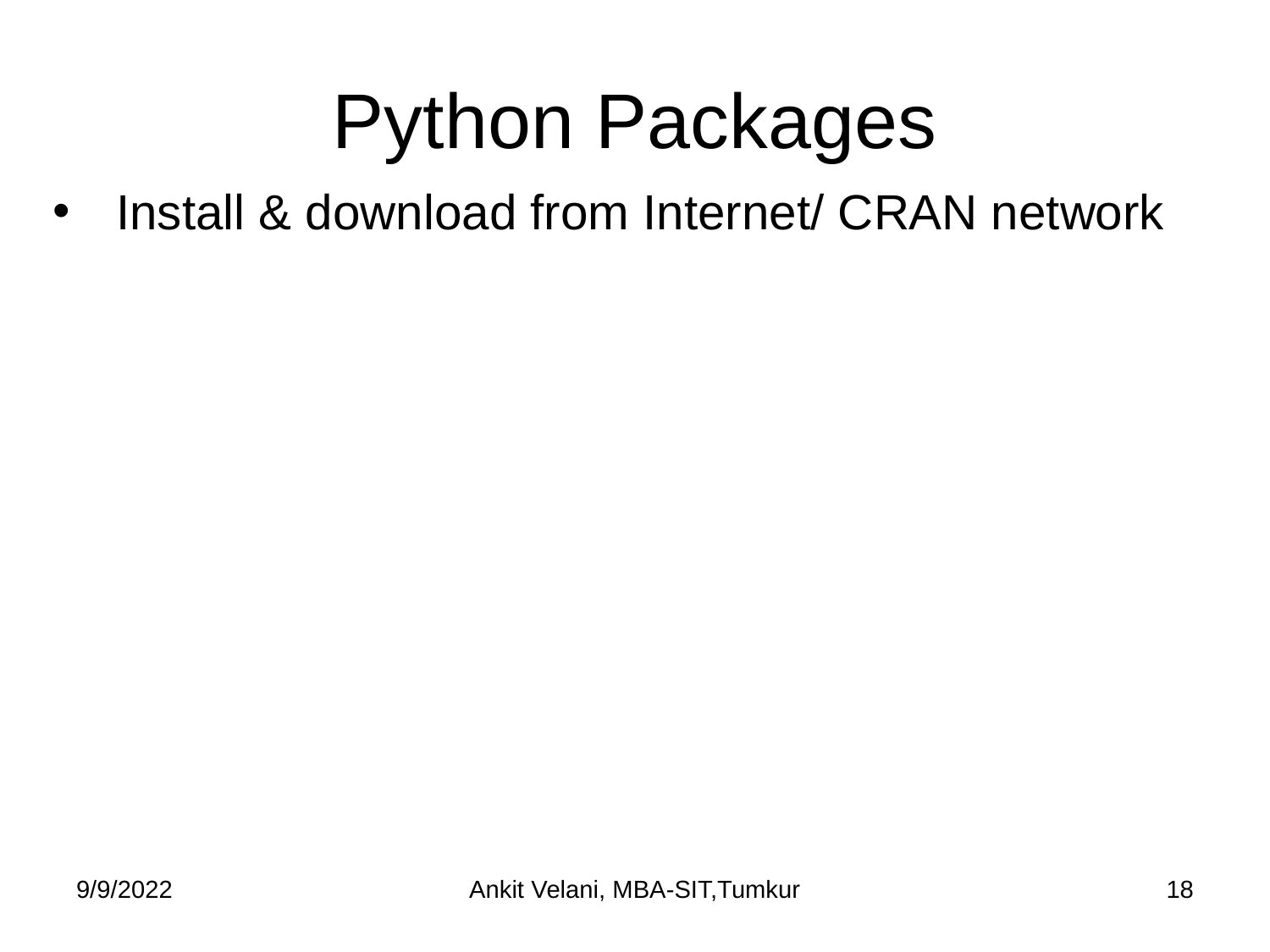

# Python Packages
Install & download from Internet/ CRAN network

9/9/2022
Ankit Velani, MBA-SIT,Tumkur
18